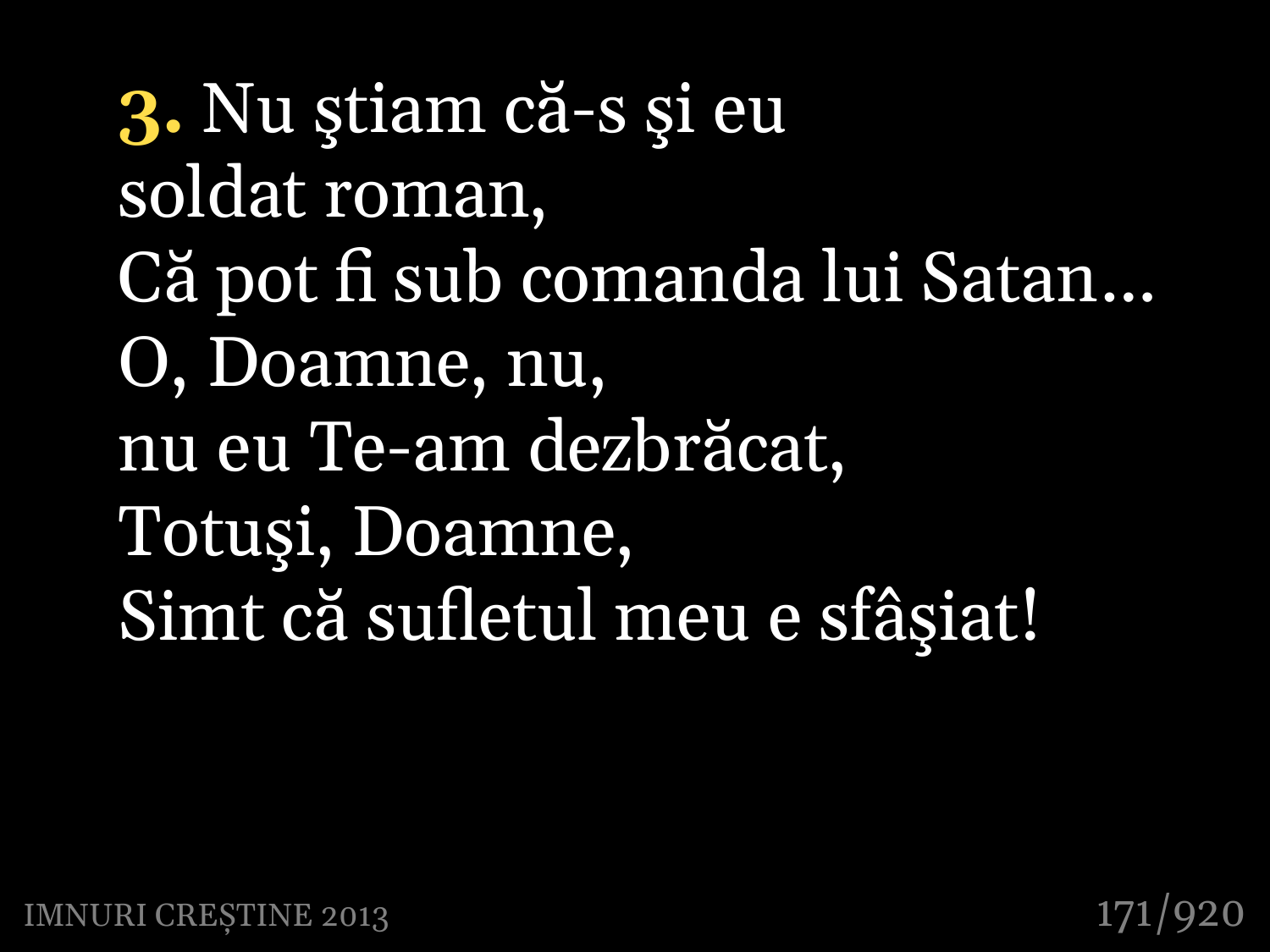

3. Nu ştiam că-s şi eu
soldat roman,
Că pot fi sub comanda lui Satan…
O, Doamne, nu,
nu eu Te-am dezbrăcat,
Totuşi, Doamne,
Simt că sufletul meu e sfâşiat!
171/920
IMNURI CREȘTINE 2013